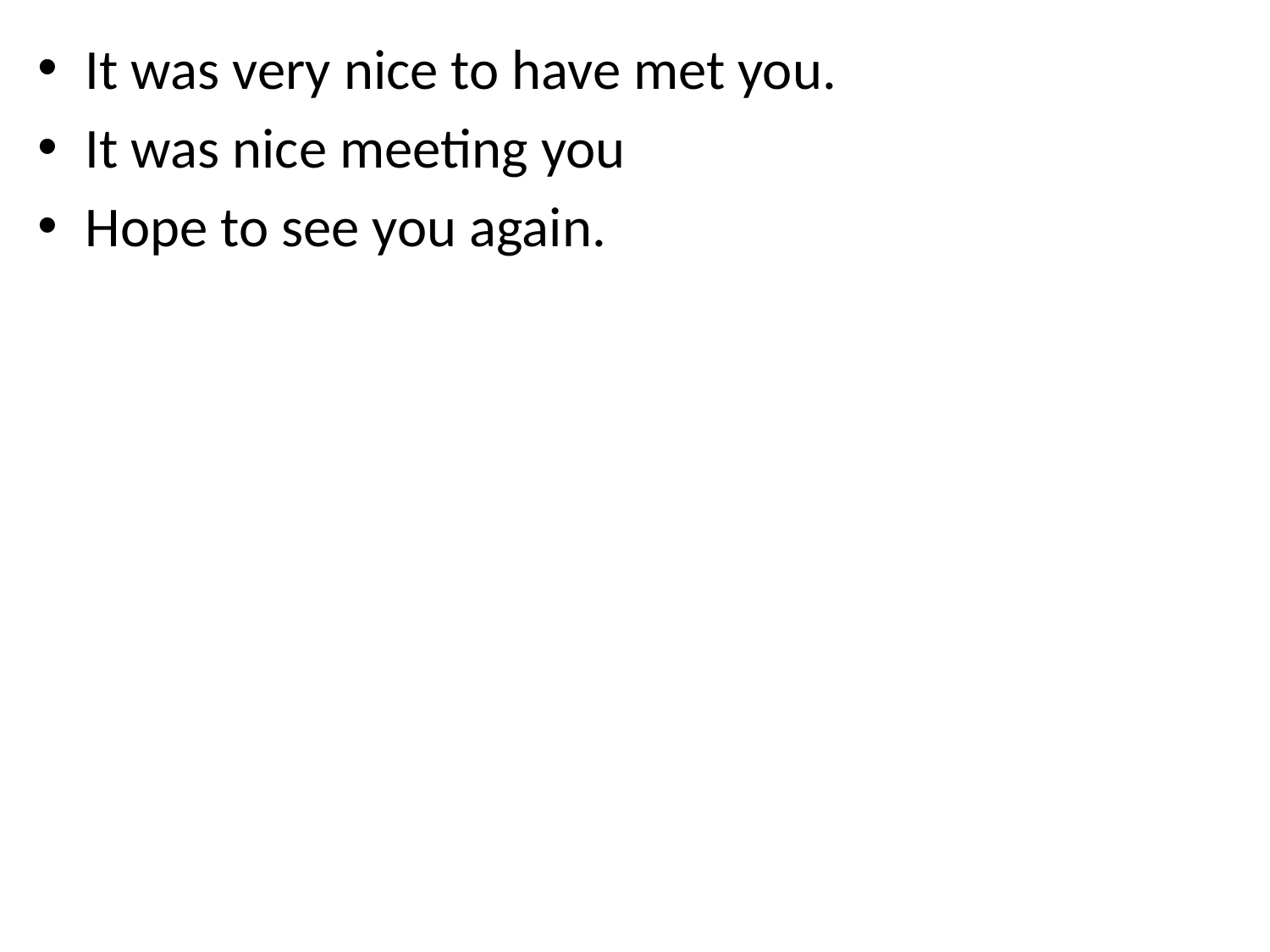

It was very nice to have met you.
It was nice meeting you
Hope to see you again.